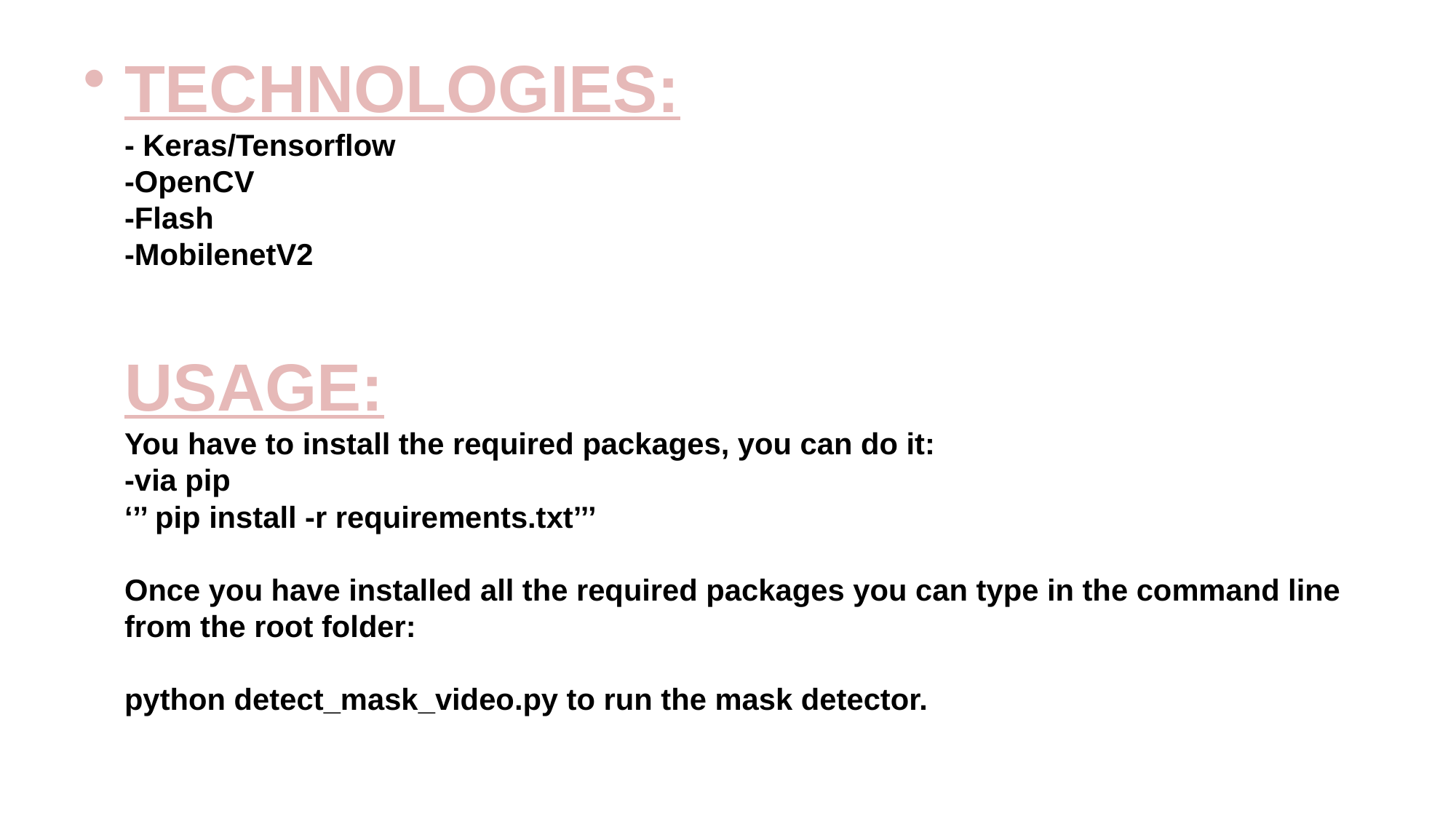

TECHNOLOGIES:
- Keras/Tensorflow
-OpenCV
-Flash
-MobilenetV2
USAGE:
You have to install the required packages, you can do it:
-via pip
‘’’ pip install -r requirements.txt’’’
Once you have installed all the required packages you can type in the command line from the root folder:
python detect_mask_video.py to run the mask detector.